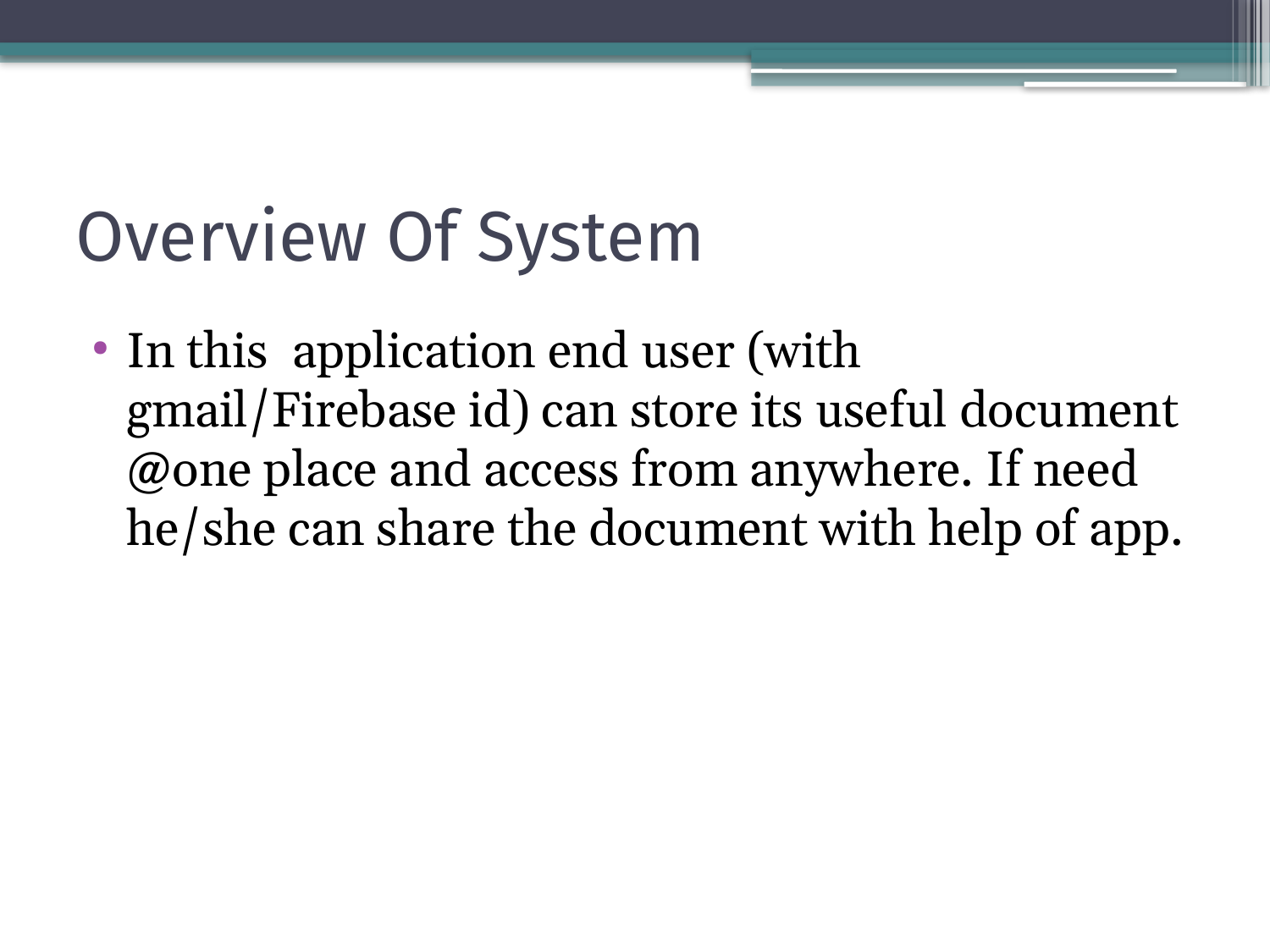

# Overview Of System
In this  application end user (with gmail/Firebase id) can store its useful document @one place and access from anywhere. If need he/she can share the document with help of app.